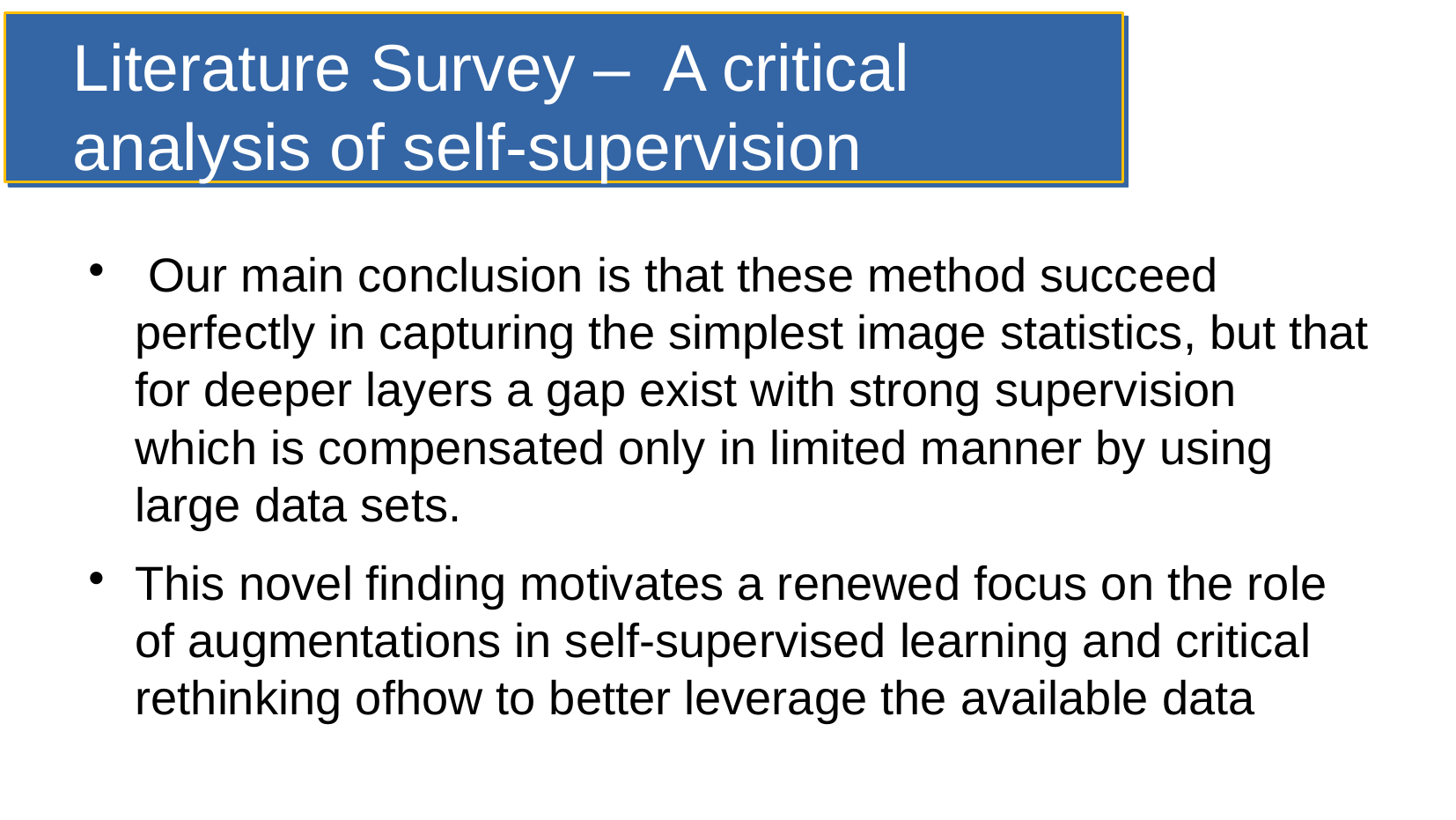

Literature Survey –  A critical analysis of self-supervision
 Our main conclusion is that these method succeed perfectly in capturing the simplest image statistics, but that for deeper layers a gap exist with strong supervision which is compensated only in limited manner by using large data sets.
This novel finding motivates a renewed focus on the role of augmentations in self-supervised learning and critical rethinking ofhow to better leverage the available data